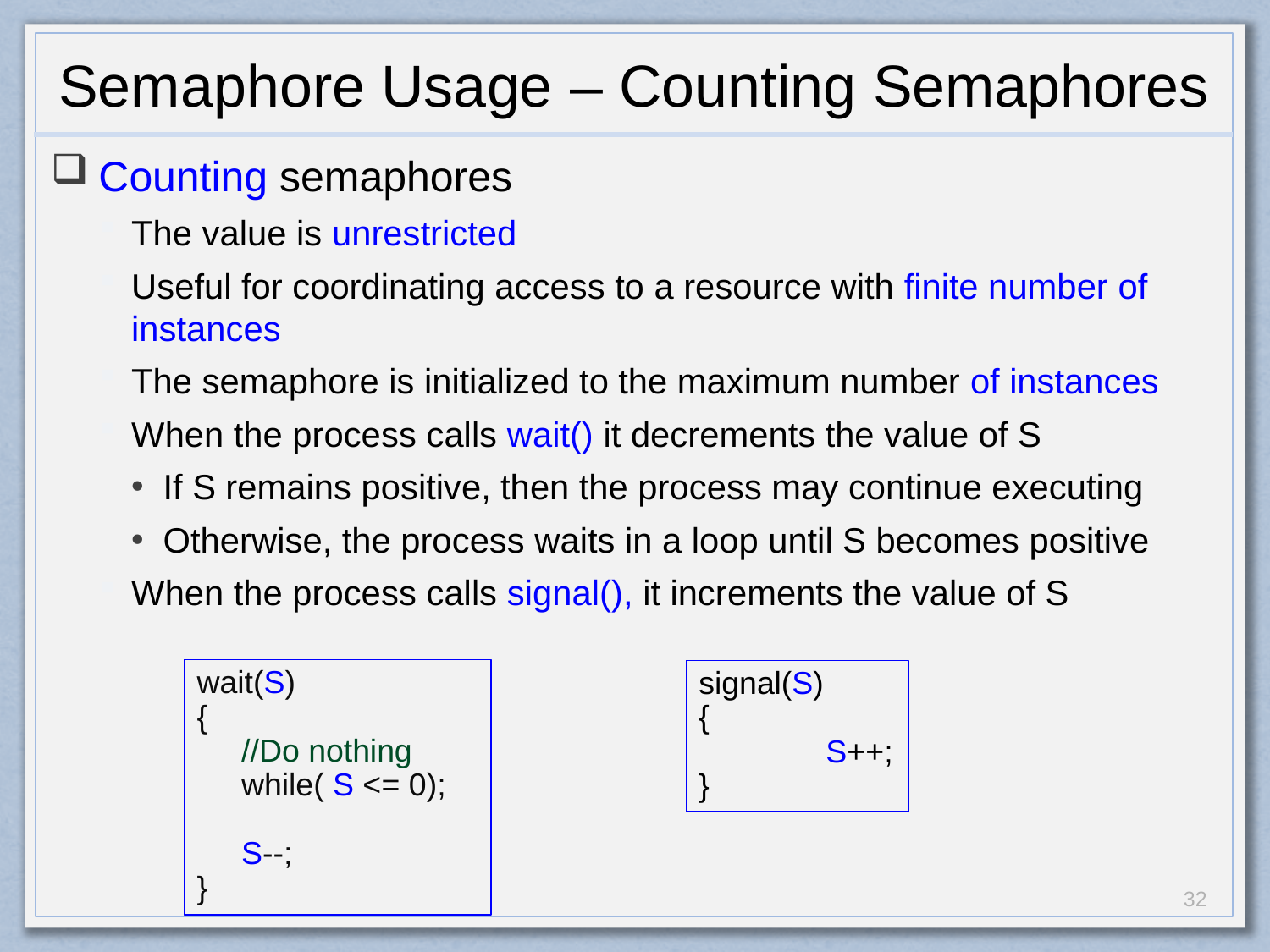

# Semaphore Usage – Counting Semaphores
Counting semaphores
The value is unrestricted
Useful for coordinating access to a resource with finite number of instances
The semaphore is initialized to the maximum number of instances
When the process calls wait() it decrements the value of S
If S remains positive, then the process may continue executing
Otherwise, the process waits in a loop until S becomes positive
When the process calls signal(), it increments the value of S

wait(S)
{
     //Do nothing
     while( S <= 0);

     S--;
}
signal(S)
{
	S++;
}
32